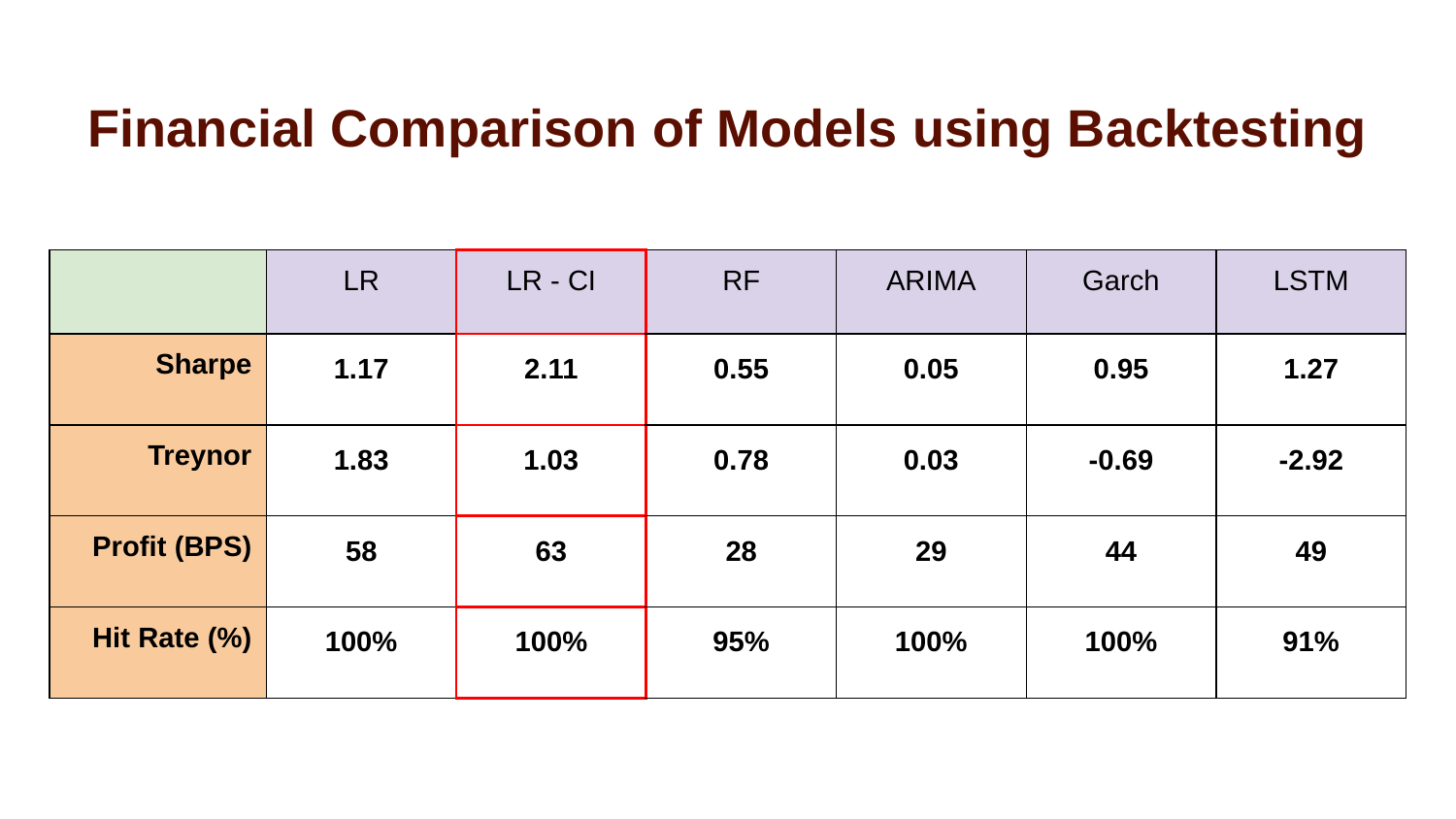

# Financial Comparison of Models using Backtesting
|  | LR | LR - CI | RF | ARIMA | Garch | LSTM |
| --- | --- | --- | --- | --- | --- | --- |
| Sharpe | 1.17 | 2.11 | 0.55 | 0.05 | 0.95 | 1.27 |
| Treynor | 1.83 | 1.03 | 0.78 | 0.03 | -0.69 | -2.92 |
| Profit (BPS) | 58 | 63 | 28 | 29 | 44 | 49 |
| Hit Rate (%) | 100% | 100% | 95% | 100% | 100% | 91% |